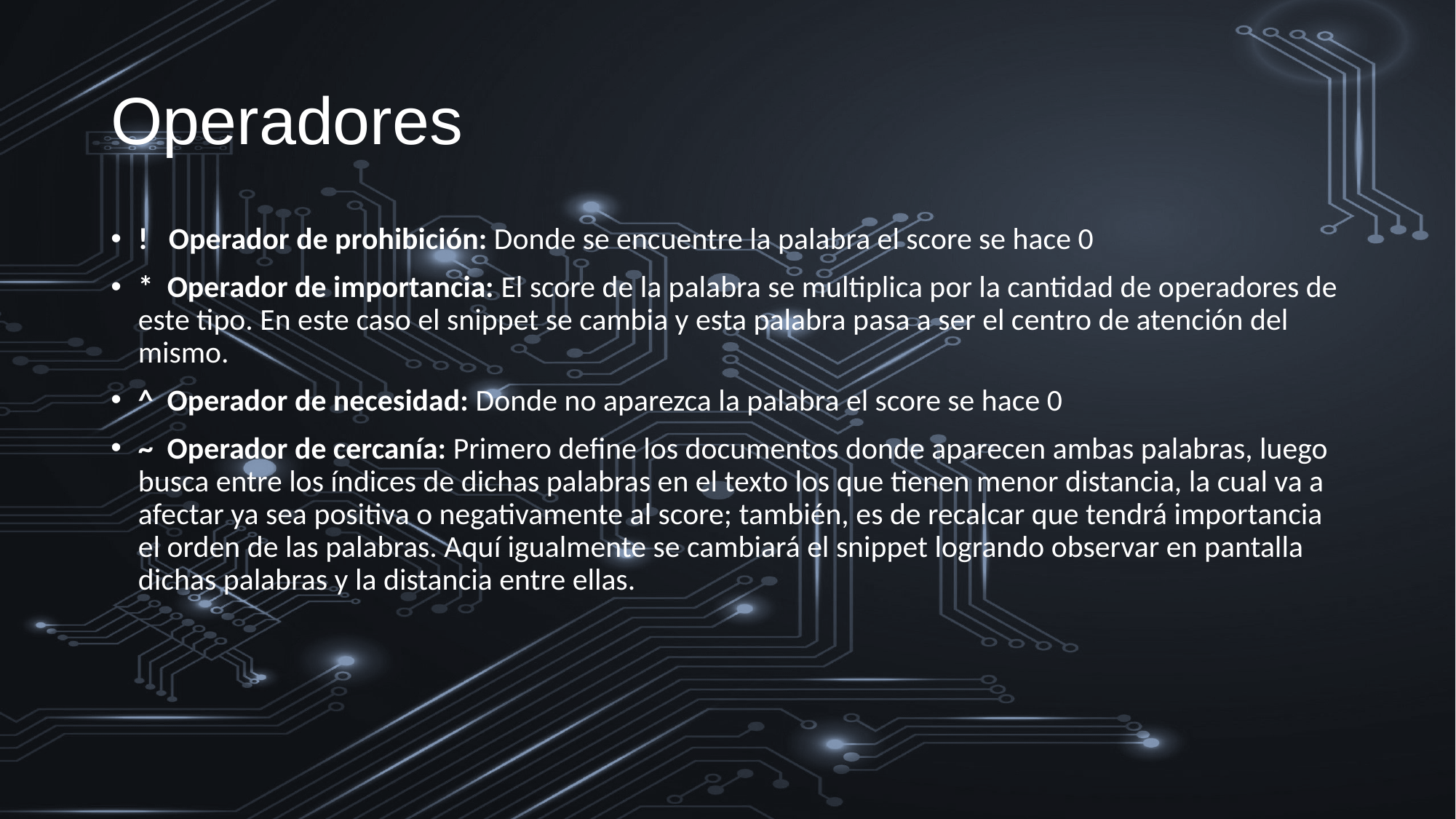

# Operadores
!   Operador de prohibición: Donde se encuentre la palabra el score se hace 0
*  Operador de importancia: El score de la palabra se multiplica por la cantidad de operadores de este tipo. En este caso el snippet se cambia y esta palabra pasa a ser el centro de atención del mismo.
^  Operador de necesidad: Donde no aparezca la palabra el score se hace 0
~  Operador de cercanía: Primero define los documentos donde aparecen ambas palabras, luego busca entre los índices de dichas palabras en el texto los que tienen menor distancia, la cual va a afectar ya sea positiva o negativamente al score; también, es de recalcar que tendrá importancia el orden de las palabras. Aquí igualmente se cambiará el snippet logrando observar en pantalla dichas palabras y la distancia entre ellas.